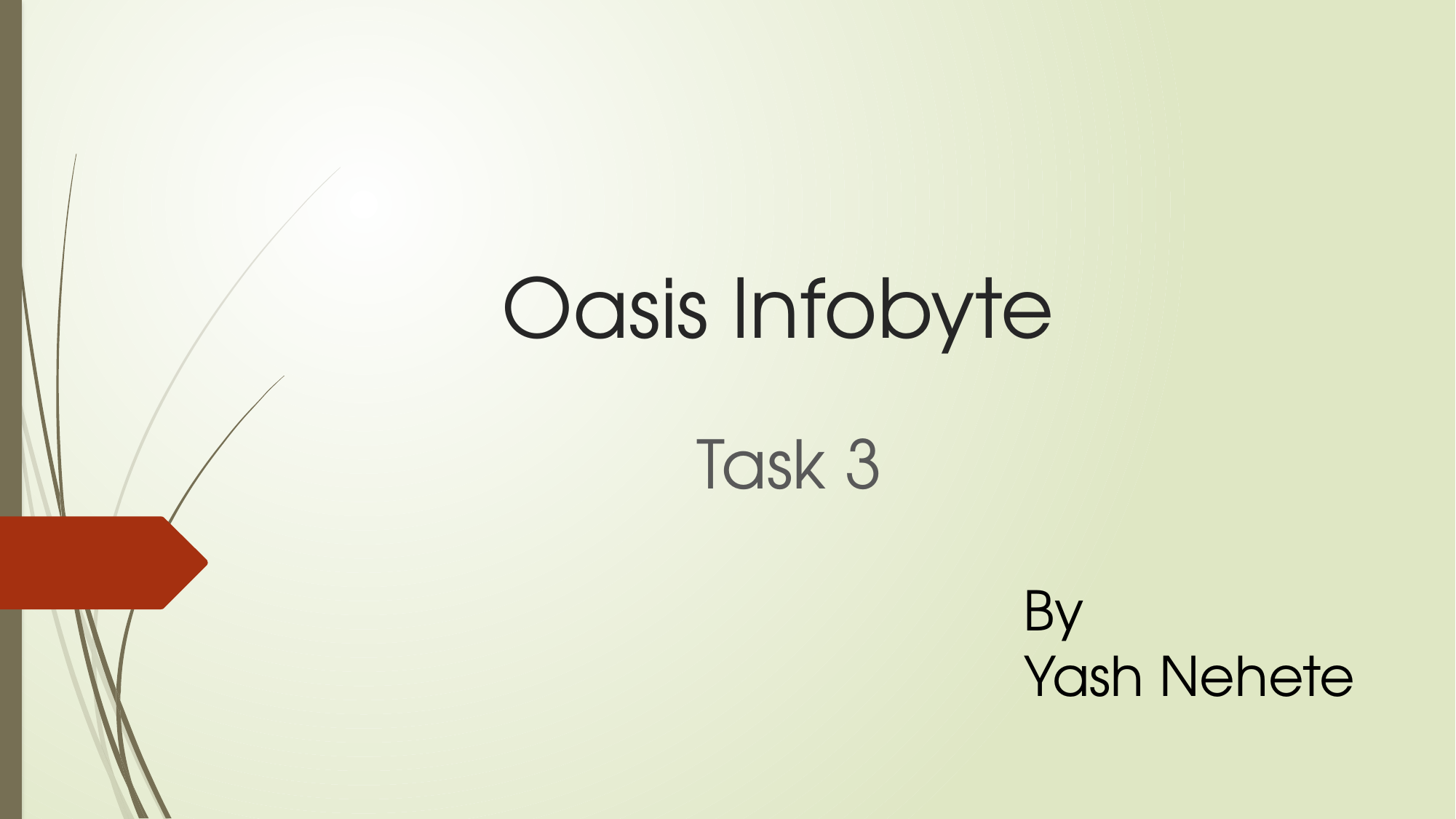

# Oasis Infobyte
                                             Task 3
By
                  Yash Nehete